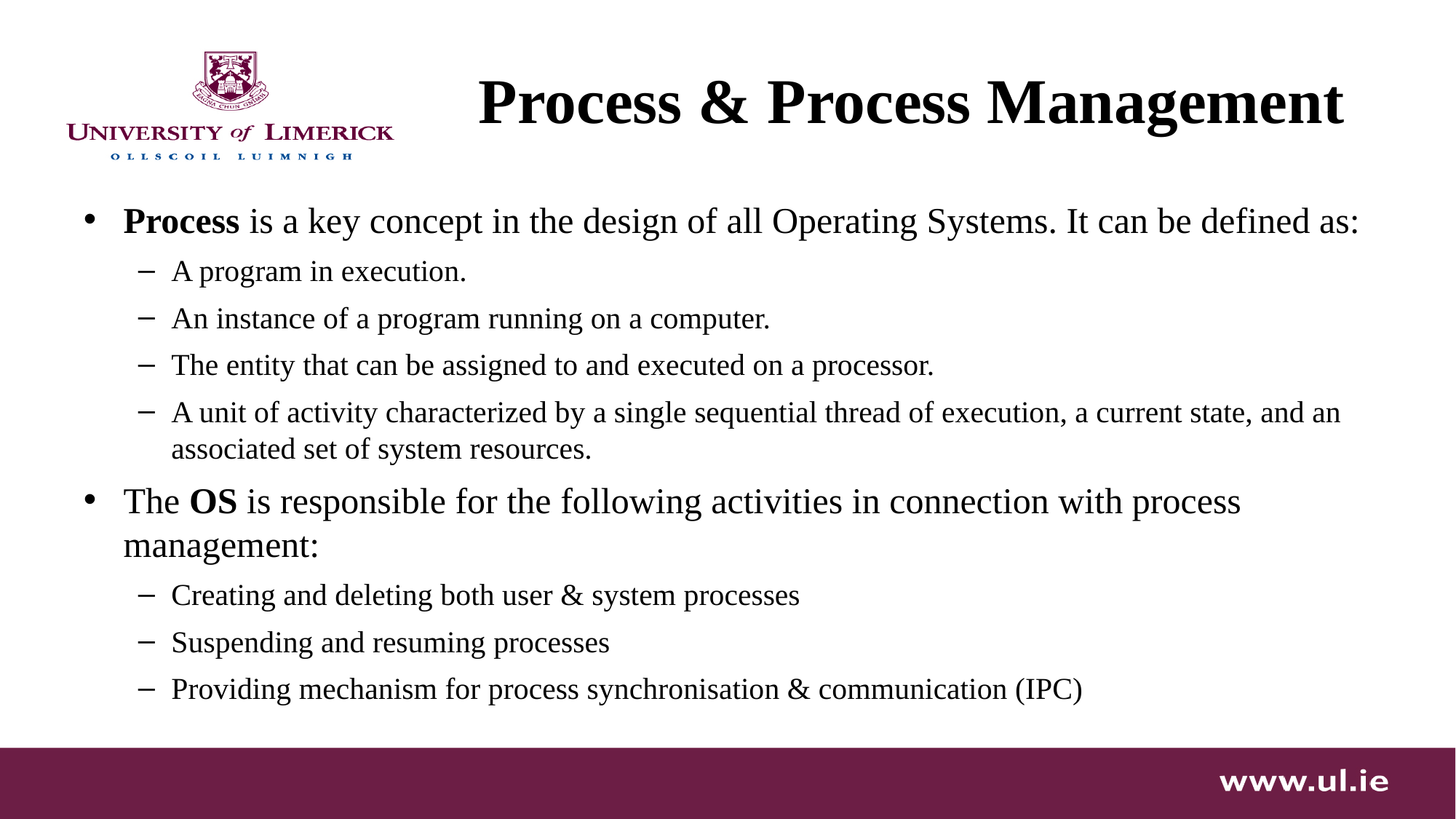

Process & Process Management
Process is a key concept in the design of all Operating Systems. It can be defined as:
A program in execution.
An instance of a program running on a computer.
The entity that can be assigned to and executed on a processor.
A unit of activity characterized by a single sequential thread of execution, a current state, and an associated set of system resources.
The OS is responsible for the following activities in connection with process management:
Creating and deleting both user & system processes
Suspending and resuming processes
Providing mechanism for process synchronisation & communication (IPC)